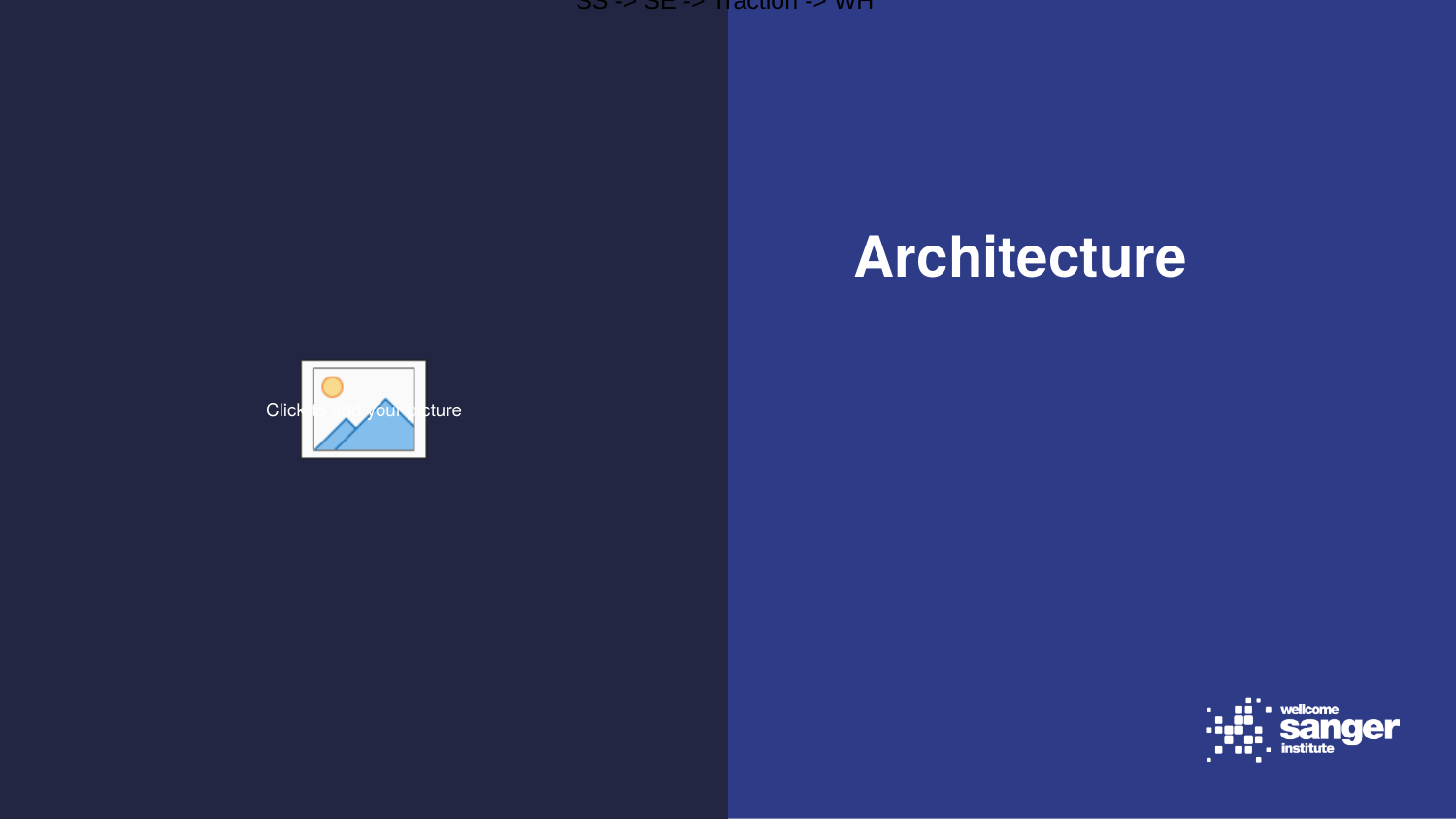

SS -> SE -> Traction -> WH

Architecture